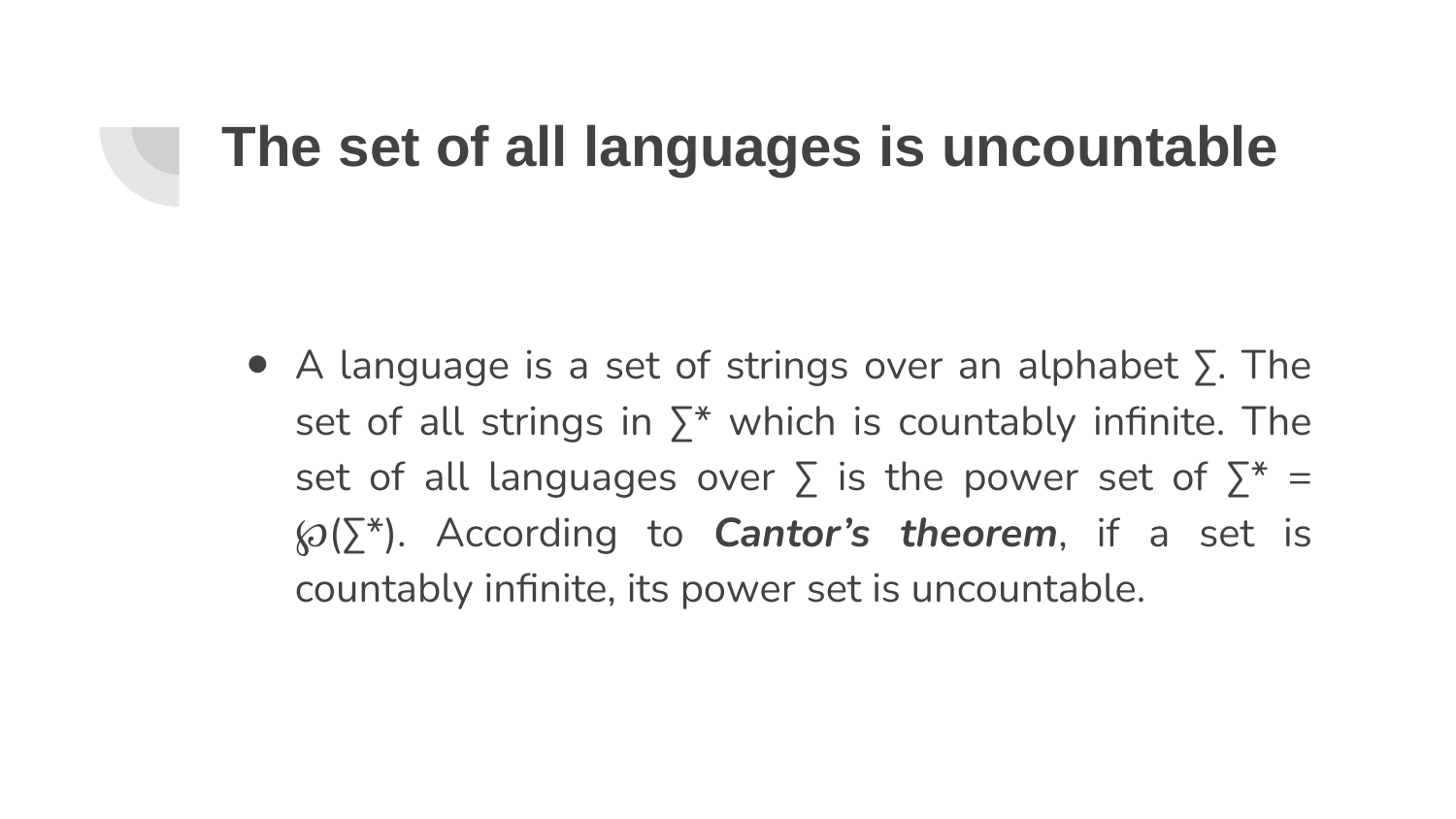

# The set of all languages is uncountable
A language is a set of strings over an alphabet ∑. The set of all strings in ∑* which is countably infinite. The set of all languages over ∑ is the power set of ∑* = ℘(∑*). According to Cantor’s theorem, if a set is countably infinite, its power set is uncountable.